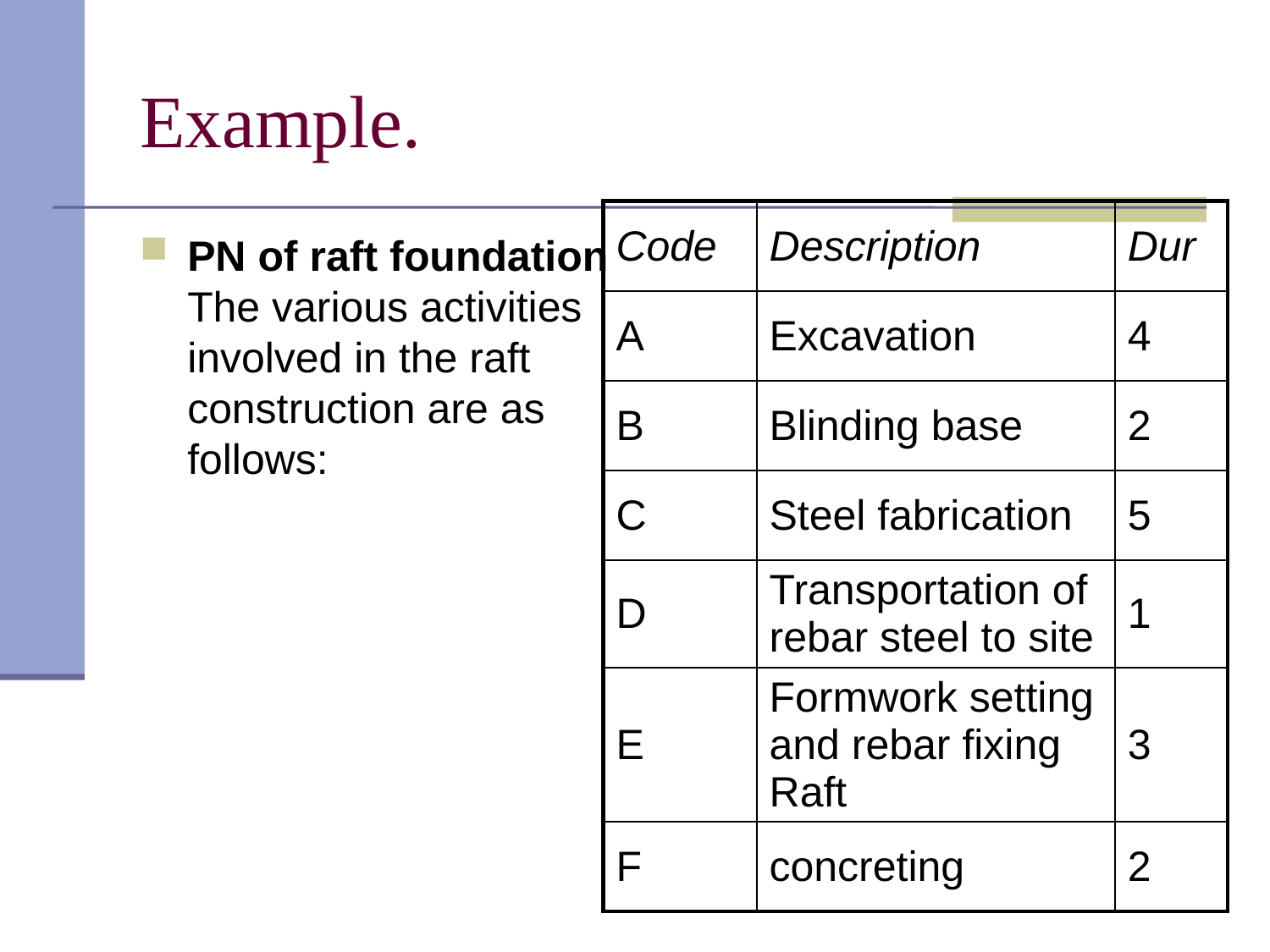

Example.
| Code | Description | Dur |
| --- | --- | --- |
| A | Excavation | 4 |
| B | Blinding base | 2 |
| C | Steel fabrication | 5 |
| D | Transportation of rebar steel to site | 1 |
| E | Formwork setting and rebar fixing Raft | 3 |
| F | concreting | 2 |
PN of raft foundation The various activities involved in the raft construction are as follows: